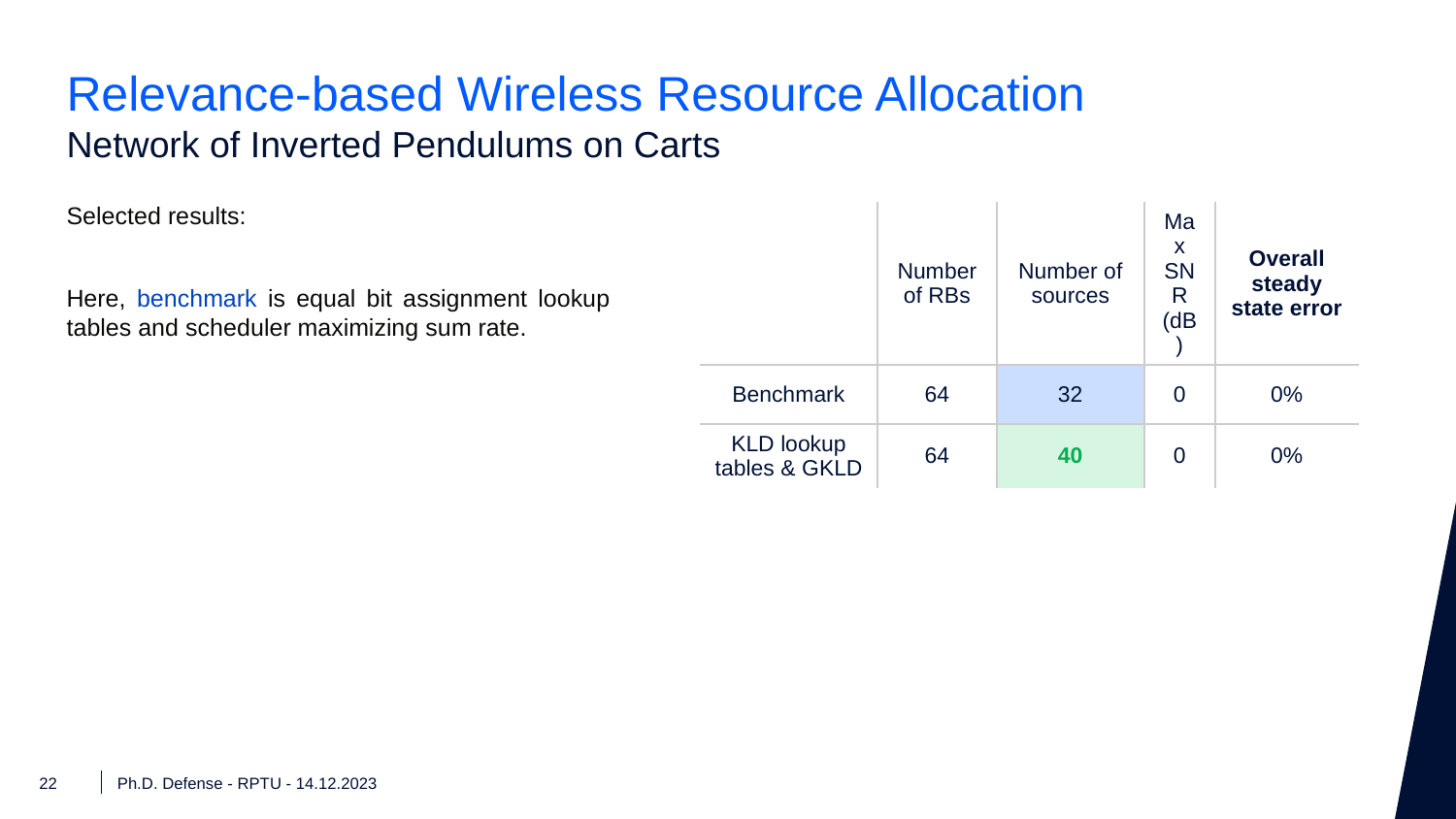

Relevance-based Wireless Resource Allocation

Network of Inverted Pendulums on Carts
Selected results:

Here, benchmark is equal bit assignment lookup tables and scheduler maximizing sum rate.

|  | Number of RBs | Number of sources | Max SNR (dB) | Overall steady state error |
| --- | --- | --- | --- | --- |
| Benchmark | 64 | 32 | 0 | 0% |
| KLD lookup tables & GKLD | 64 | 40 | 0 | 0% |
Ph.D. Defense - RPTU - 14.12.2023